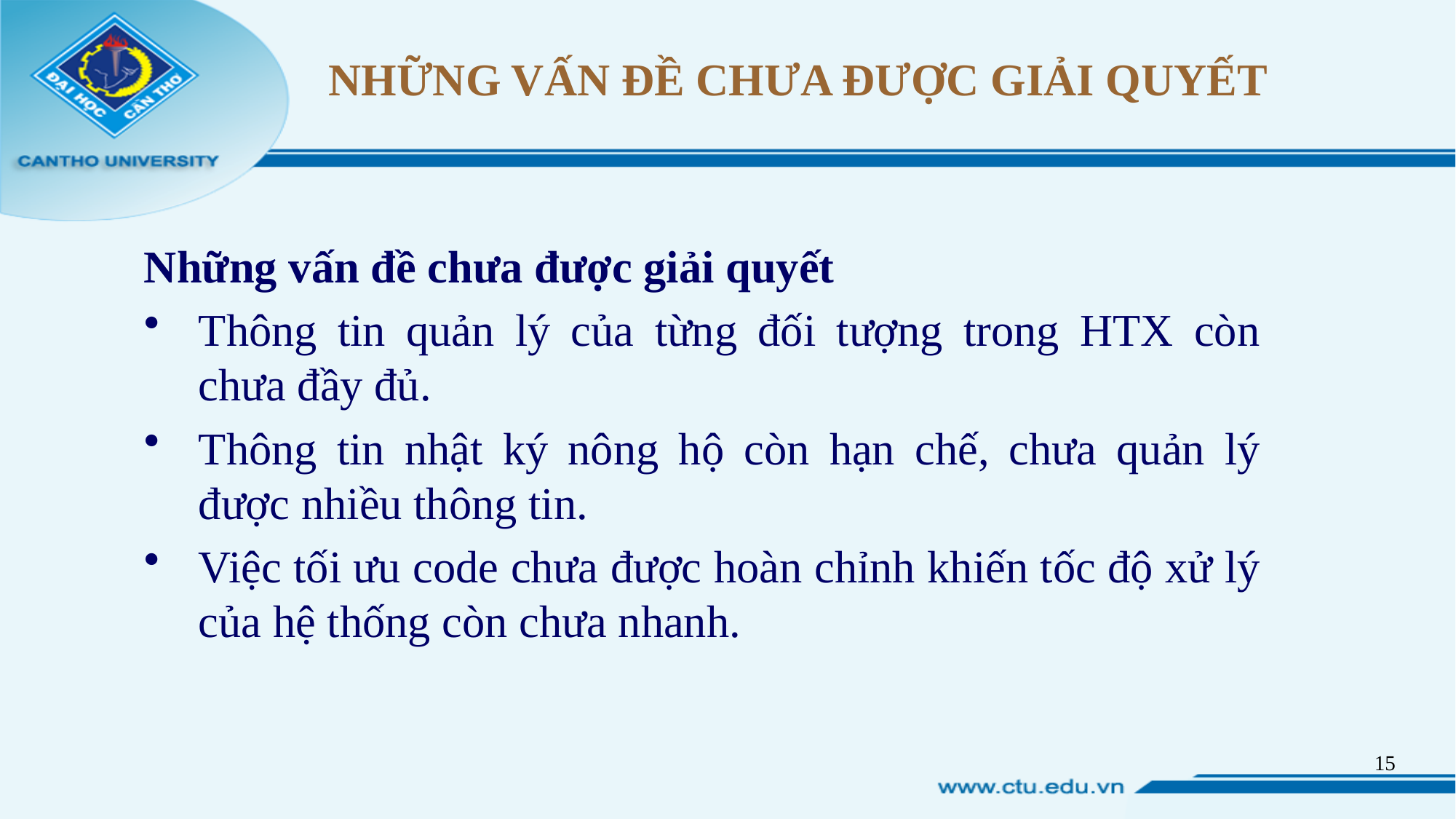

# NHỮNG VẤN ĐỀ CHƯA ĐƯỢC GIẢI QUYẾT
Những vấn đề chưa được giải quyết
Thông tin quản lý của từng đối tượng trong HTX còn chưa đầy đủ.
Thông tin nhật ký nông hộ còn hạn chế, chưa quản lý được nhiều thông tin.
Việc tối ưu code chưa được hoàn chỉnh khiến tốc độ xử lý của hệ thống còn chưa nhanh.
15